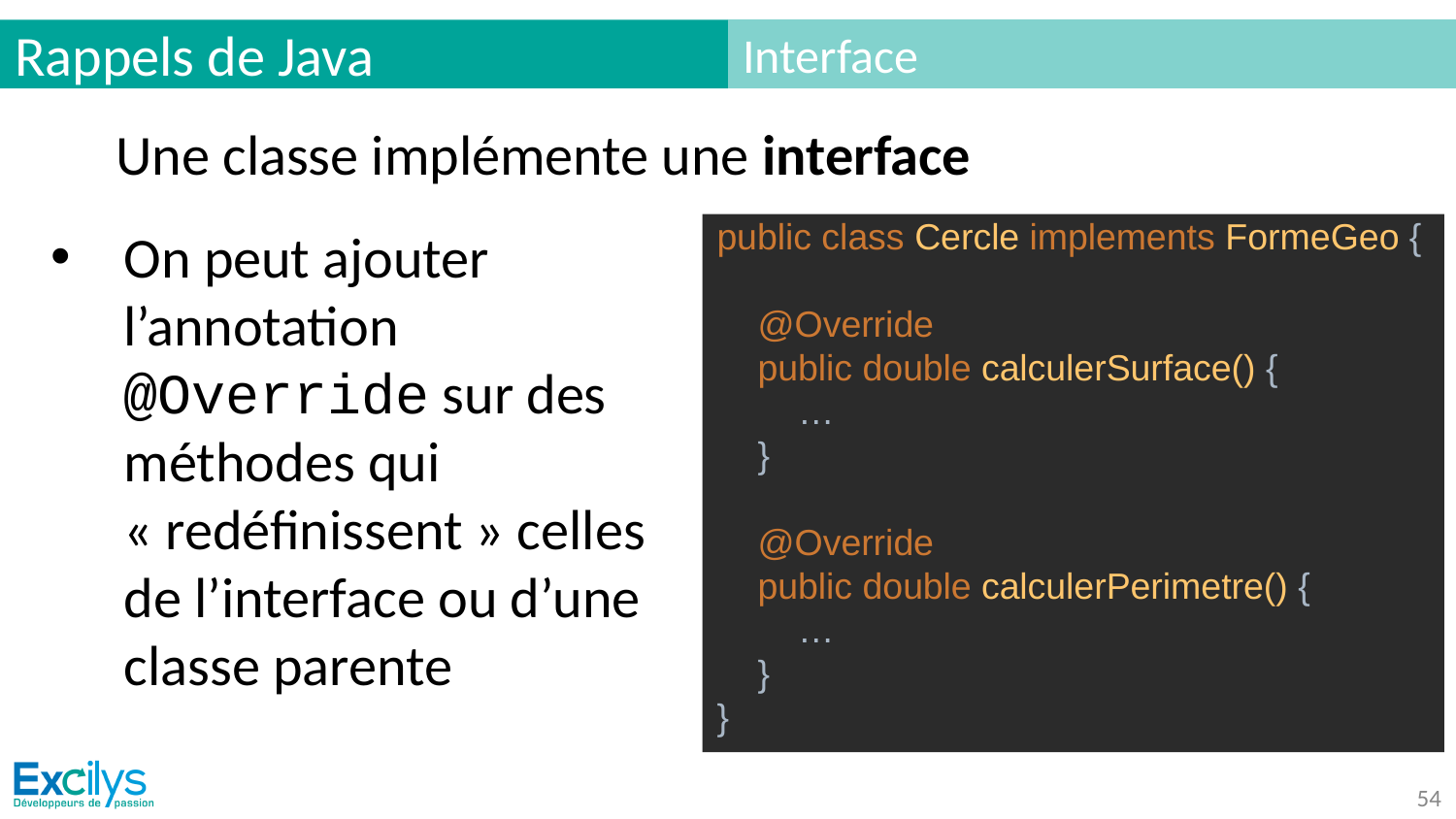

# Rappels de Java
Interface
Une classe implémente une interface

public class Cercle implements FormeGeo {

    @Override
    public double calculerSurface() {
        …
    }

    @Override
    public double calculerPerimetre() {
        …
    }
}

On peut ajouter l’annotation @Override sur des méthodes qui « redéfinissent » celles de l’interface ou d’une classe parente
54